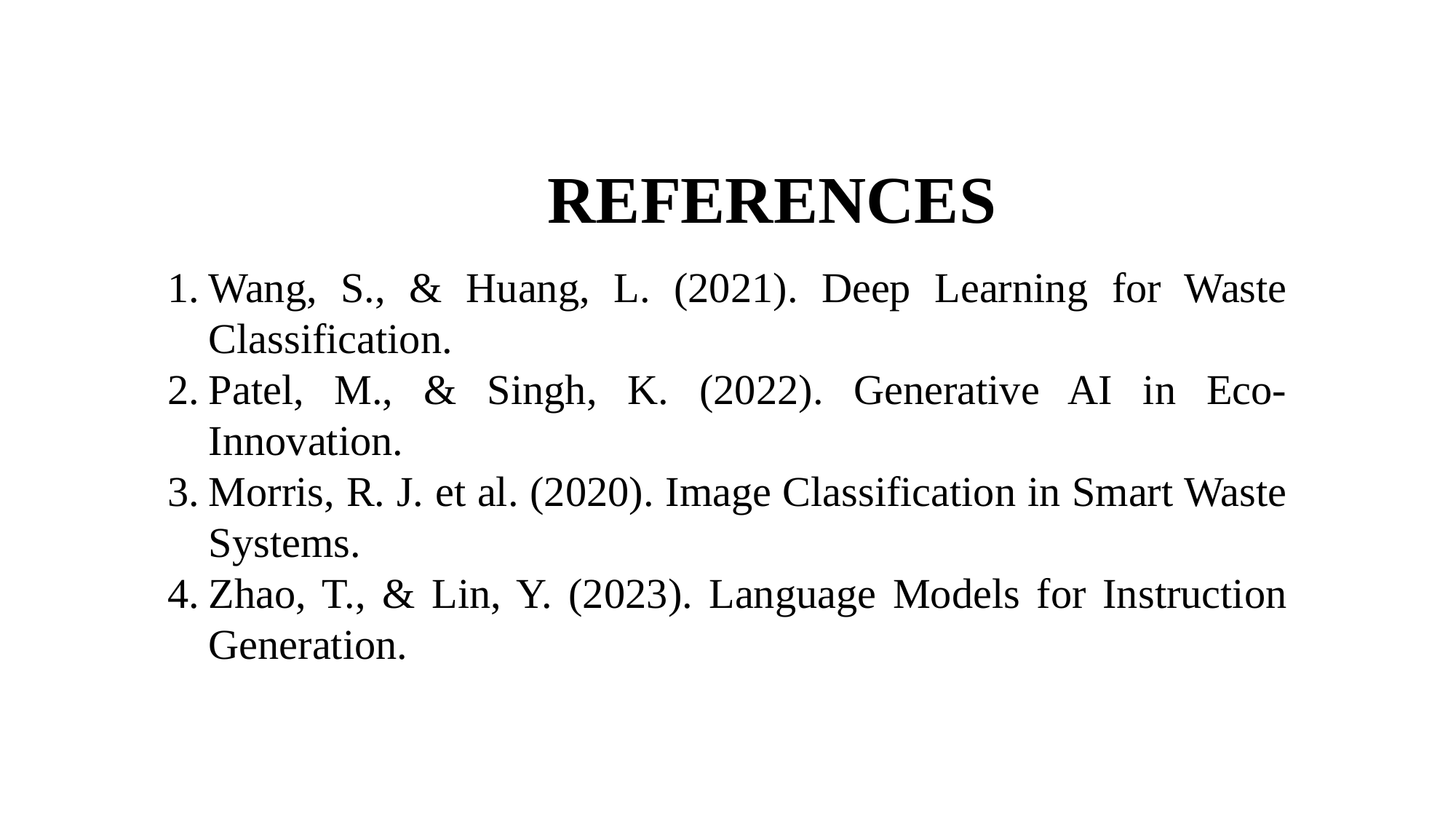

# REFERENCES
Wang, S., & Huang, L. (2021). Deep Learning for Waste Classification.
Patel, M., & Singh, K. (2022). Generative AI in Eco-Innovation.
Morris, R. J. et al. (2020). Image Classification in Smart Waste Systems.
Zhao, T., & Lin, Y. (2023). Language Models for Instruction Generation.